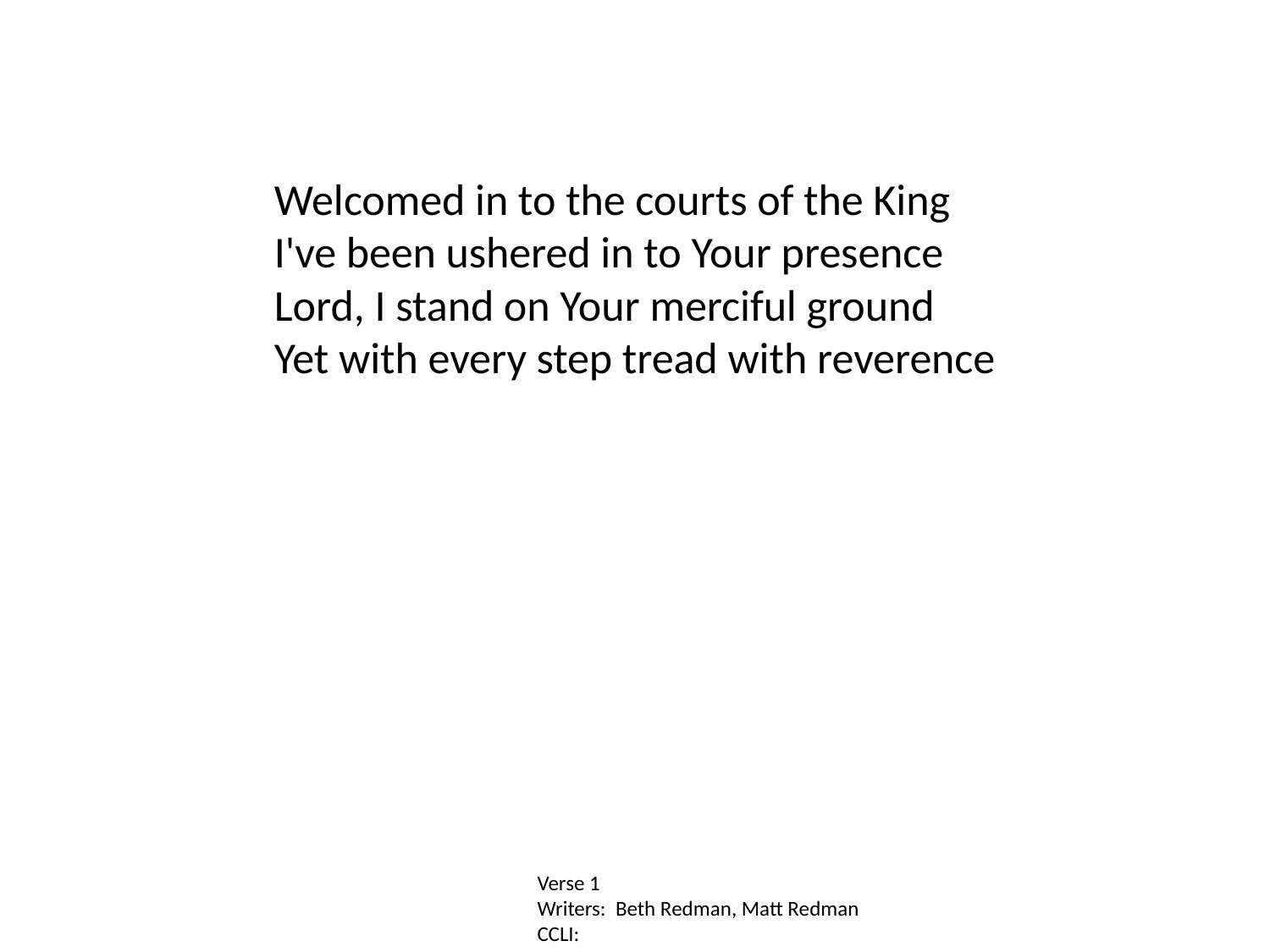

Welcomed in to the courts of the King
I've been ushered in to Your presence
Lord, I stand on Your merciful ground
Yet with every step tread with reverence

Verse 1
Writers:  Beth Redman, Matt Redman
CCLI: